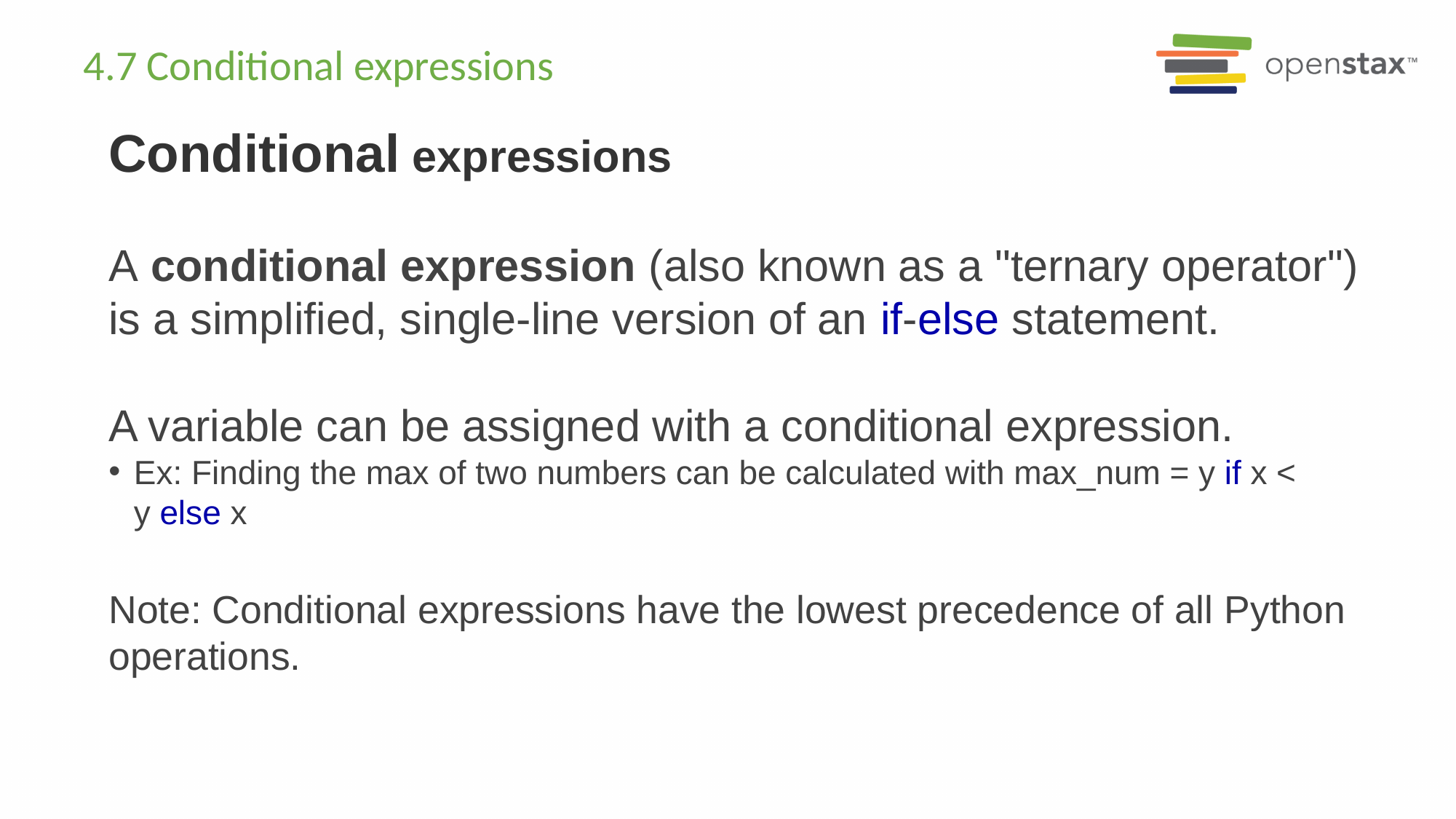

# 4.7 Conditional expressions
Conditional expressions

A conditional expression (also known as a "ternary operator") is a simplified, single-line version of an if-else statement.

A variable can be assigned with a conditional expression.
Ex: Finding the max of two numbers can be calculated with max_num = y if x < y else x

Note: Conditional expressions have the lowest precedence of all Python operations.